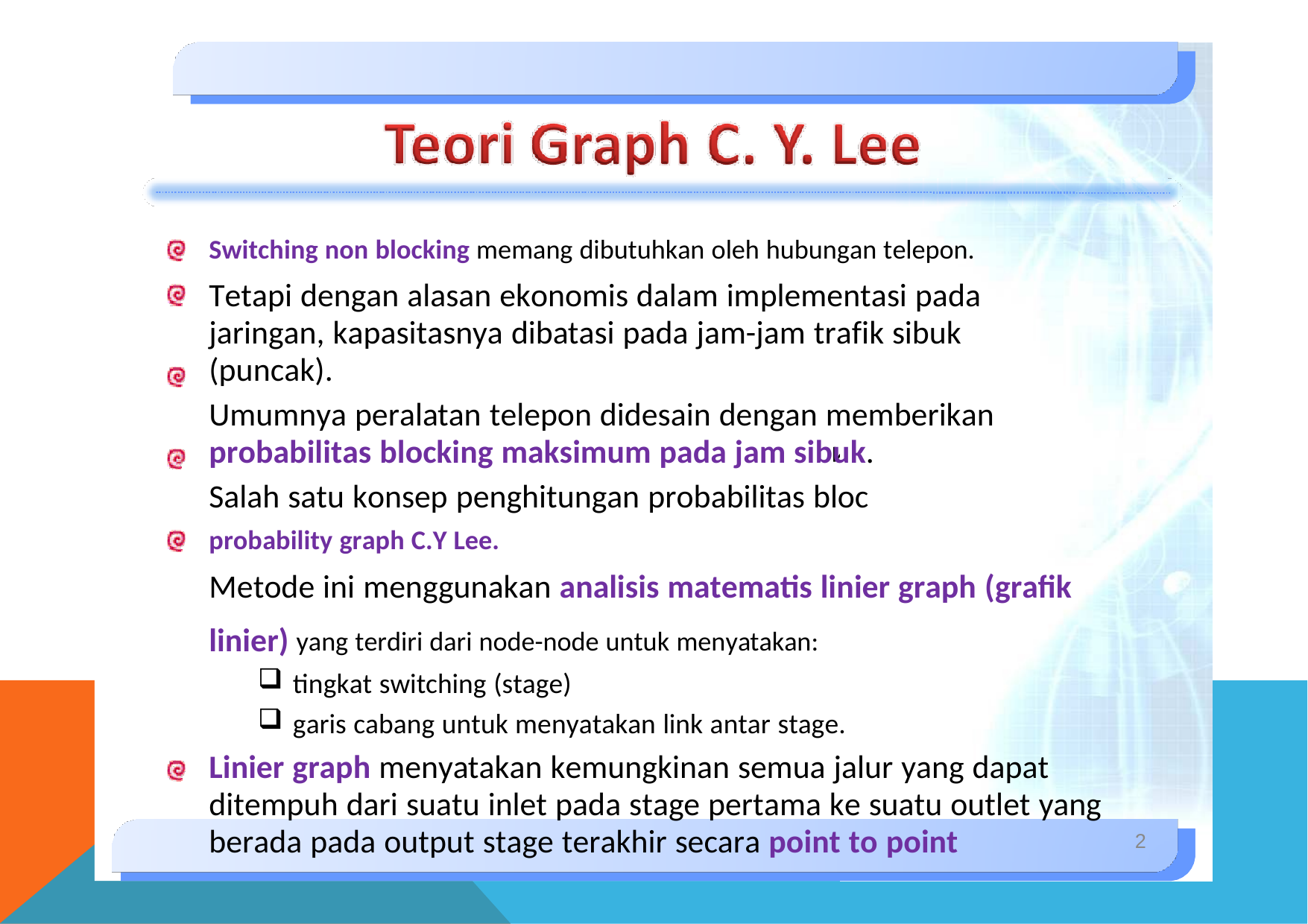

Switching non blocking memang dibutuhkan oleh hubungan telepon.
Tetapi dengan alasan ekonomis dalam implementasi pada jaringan, kapasitasnya dibatasi pada jam-jam trafik sibuk (puncak).
Umumnya peralatan telepon didesain dengan memberikan probabilitas blocking maksimum pada jam sibuk.
Salah satu konsep penghitungan probabilitas bloc

king yaitu metode

probability graph C.Y Lee.
Metode ini menggunakan analisis matematis linier graph (grafik linier) yang terdiri dari node-node untuk menyatakan:
tingkat switching (stage)
garis cabang untuk menyatakan link antar stage.
Linier graph menyatakan kemungkinan semua jalur yang dapat ditempuh dari suatu inlet pada stage pertama ke suatu outlet yang berada pada output stage terakhir secara point to point

2